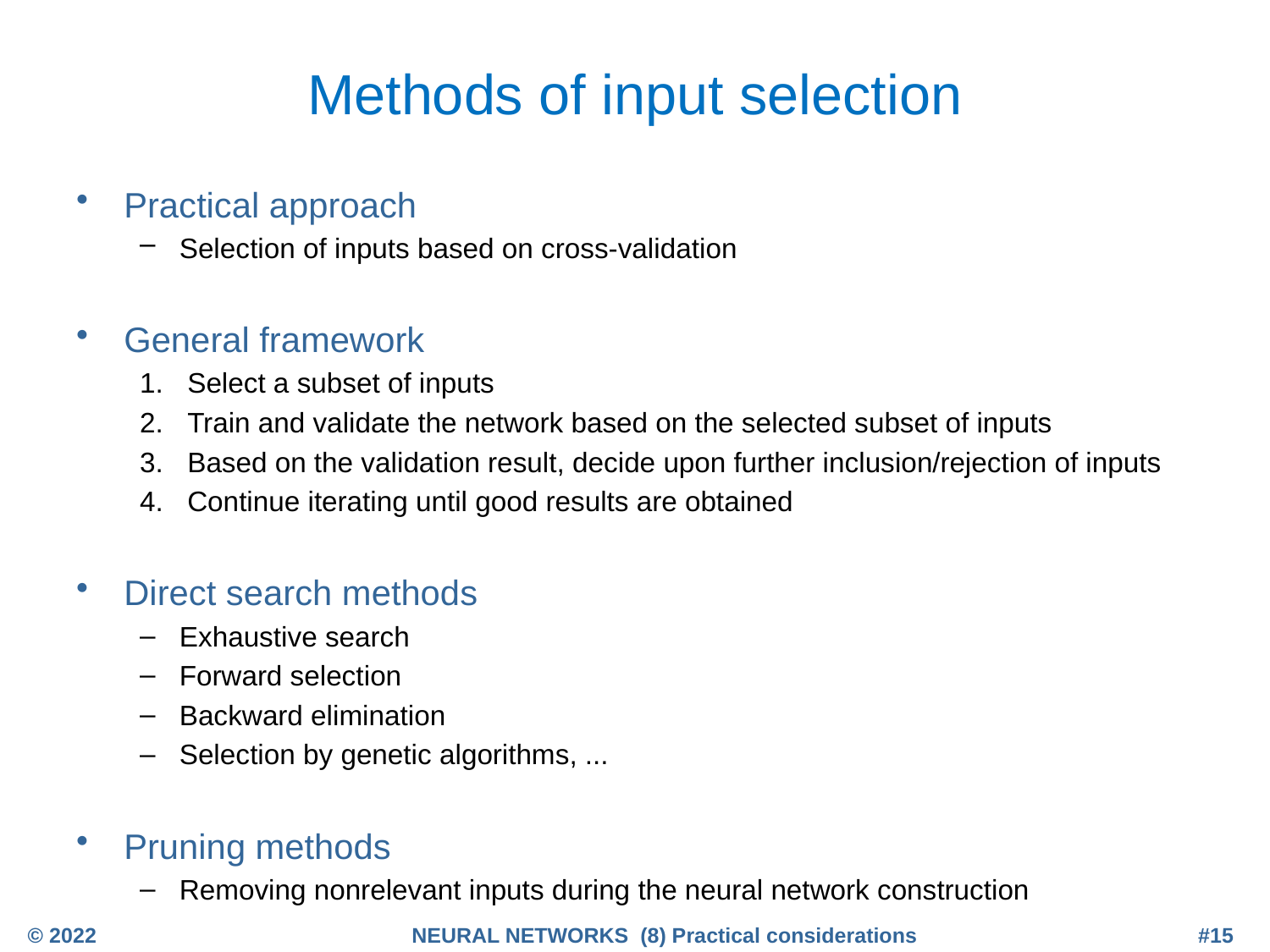

# Methods of input selection
Practical approach
Selection of inputs based on cross-validation

General framework
Select a subset of inputs
Train and validate the network based on the selected subset of inputs
Based on the validation result, decide upon further inclusion/rejection of inputs
Continue iterating until good results are obtained

Direct search methods
Exhaustive search
Forward selection
Backward elimination
Selection by genetic algorithms, ...

Pruning methods
Removing nonrelevant inputs during the neural network construction

© 2022
NEURAL NETWORKS  (8) Practical considerations
#15